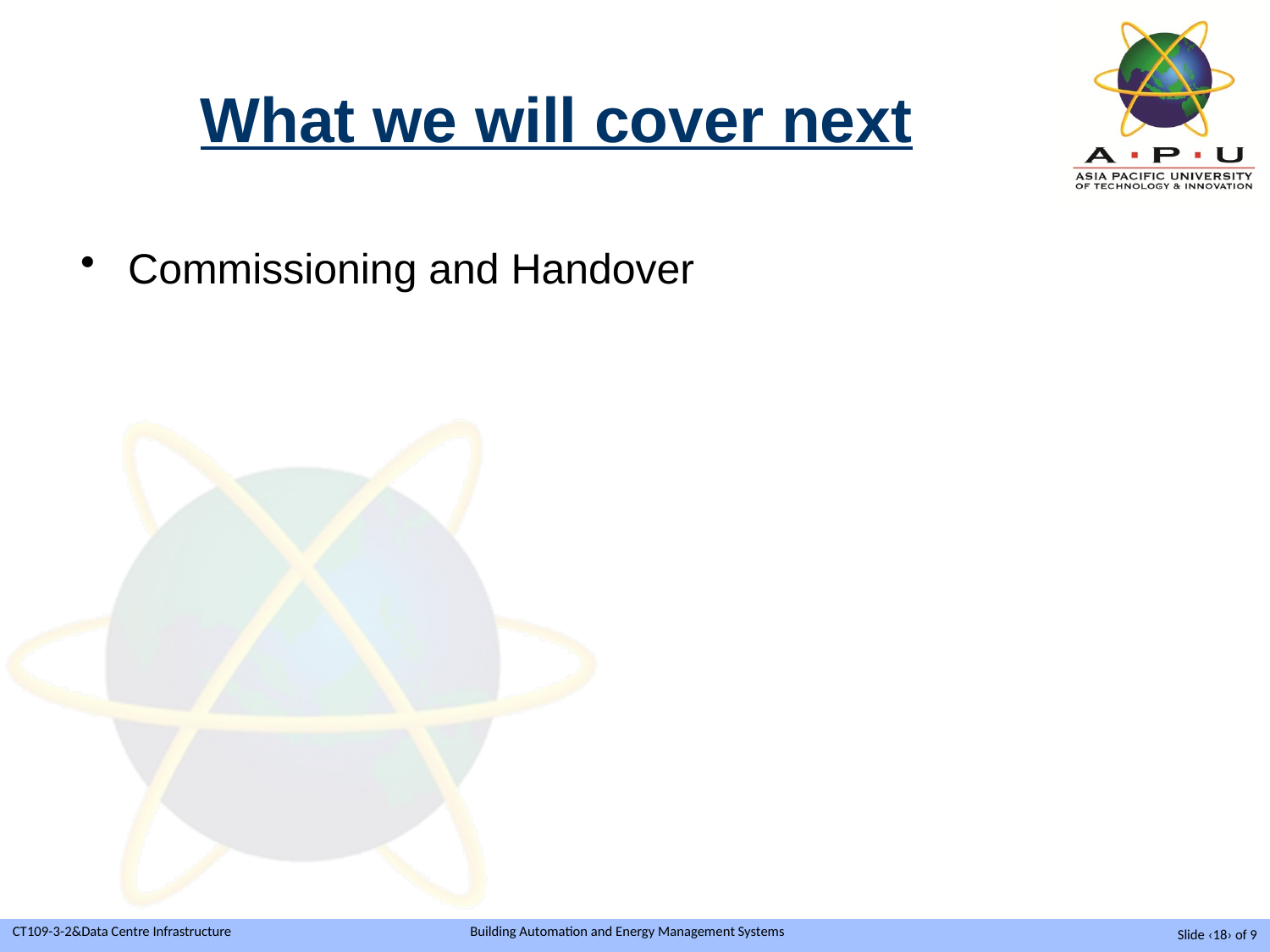

# What we will cover next
Commissioning and Handover
Slide ‹18› of 9